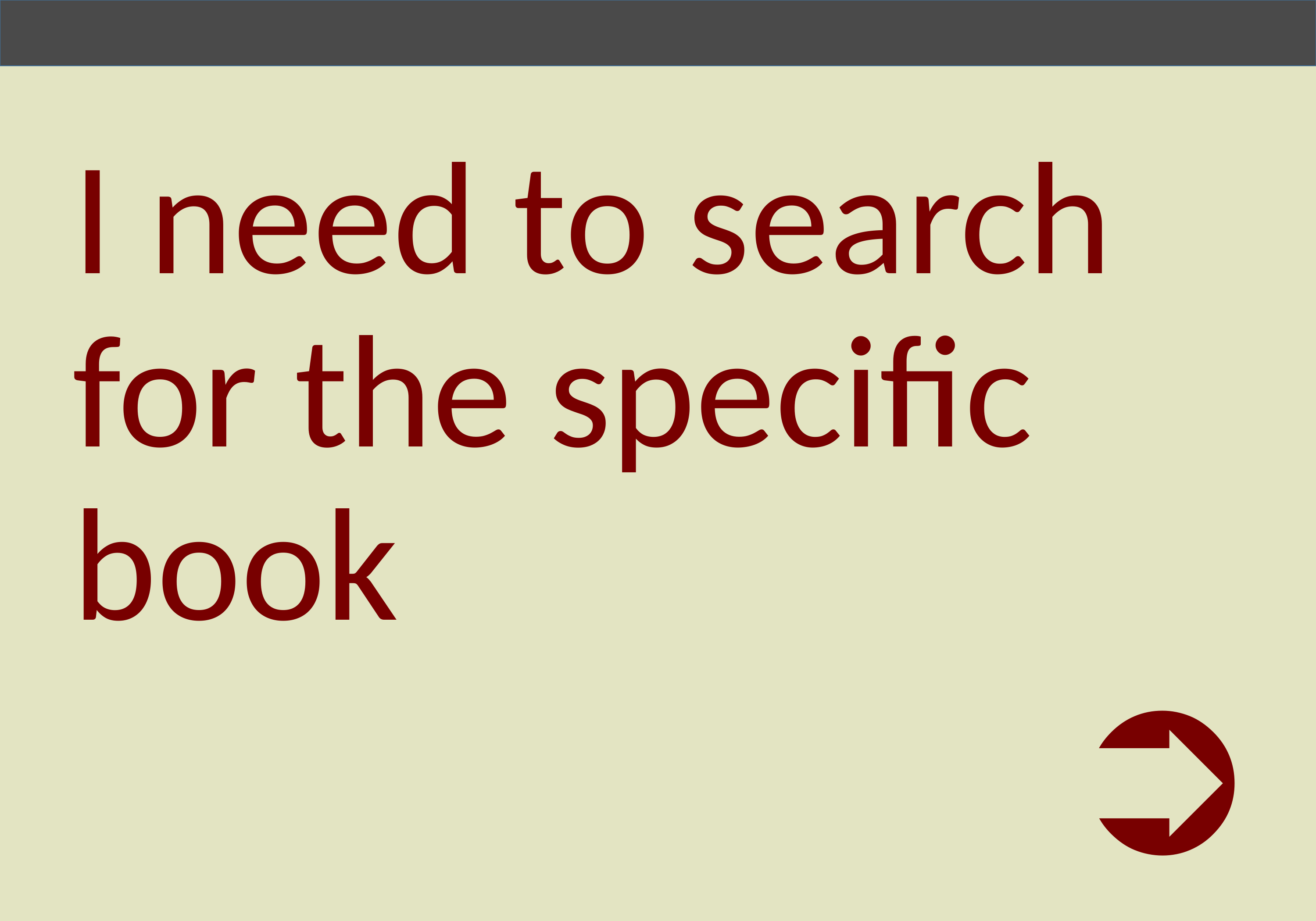

# I need to search for the specific book
➲